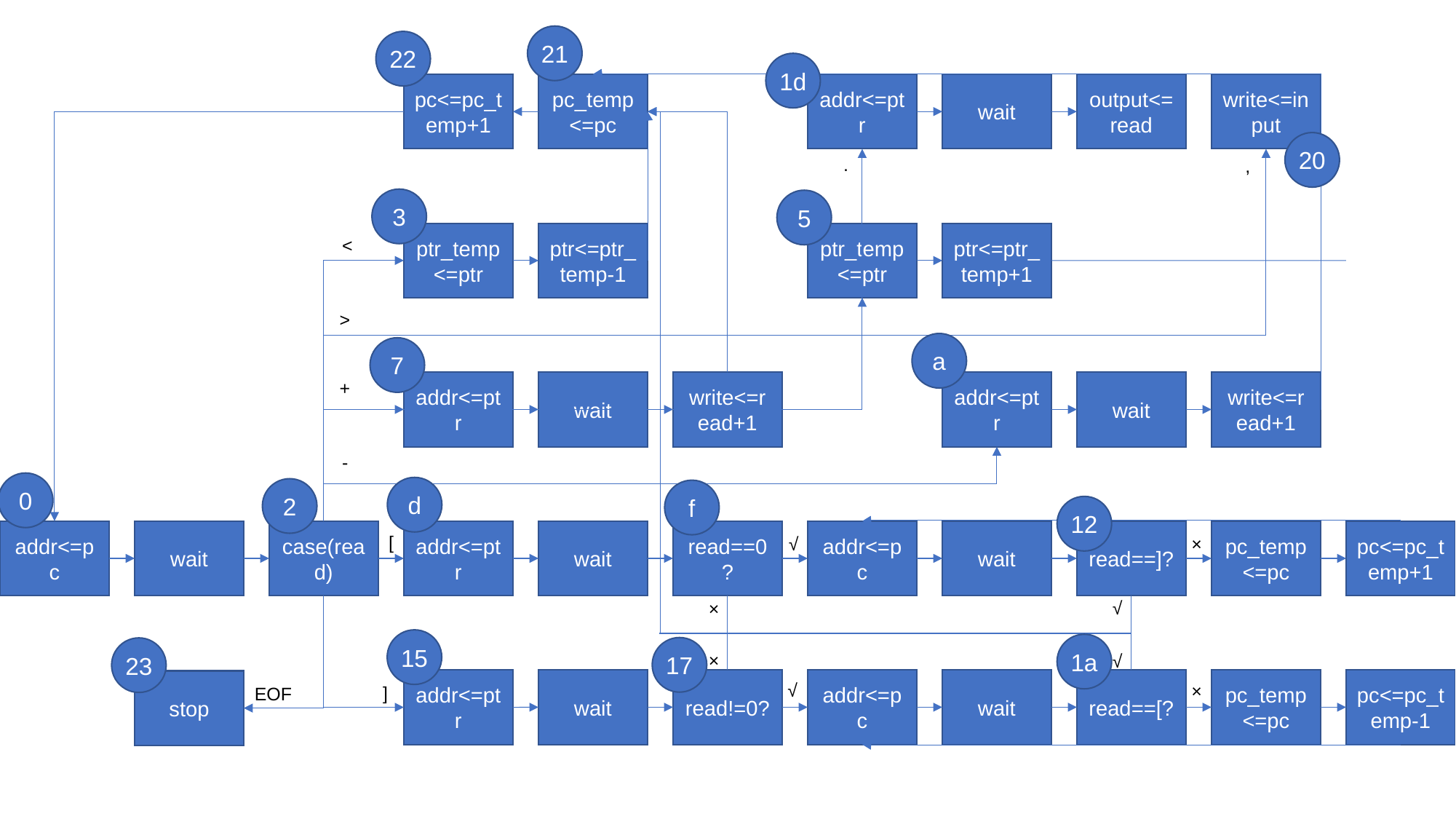

21
22
1d
pc<=pc_temp+1
pc_temp<=pc
addr<=ptr
wait
output<=read
write<=input
20
.
,
3
5
ptr_temp<=ptr
ptr<=ptr_temp-1
ptr_temp<=ptr
ptr<=ptr_temp+1
<
>
a
7
+
wait
write<=read+1
addr<=ptr
wait
write<=read+1
addr<=ptr
-
0
d
2
f
12
addr<=pc
wait
case(read)
addr<=ptr
wait
read==0?
addr<=pc
wait
read==]?
pc_temp<=pc
pc<=pc_temp+1
[
√
×
√
×
15
1a
17
23
×
√
wait
read!=0?
addr<=pc
wait
read==[?
pc_temp<=pc
pc<=pc_temp-1
addr<=ptr
stop
√
×
]
EOF